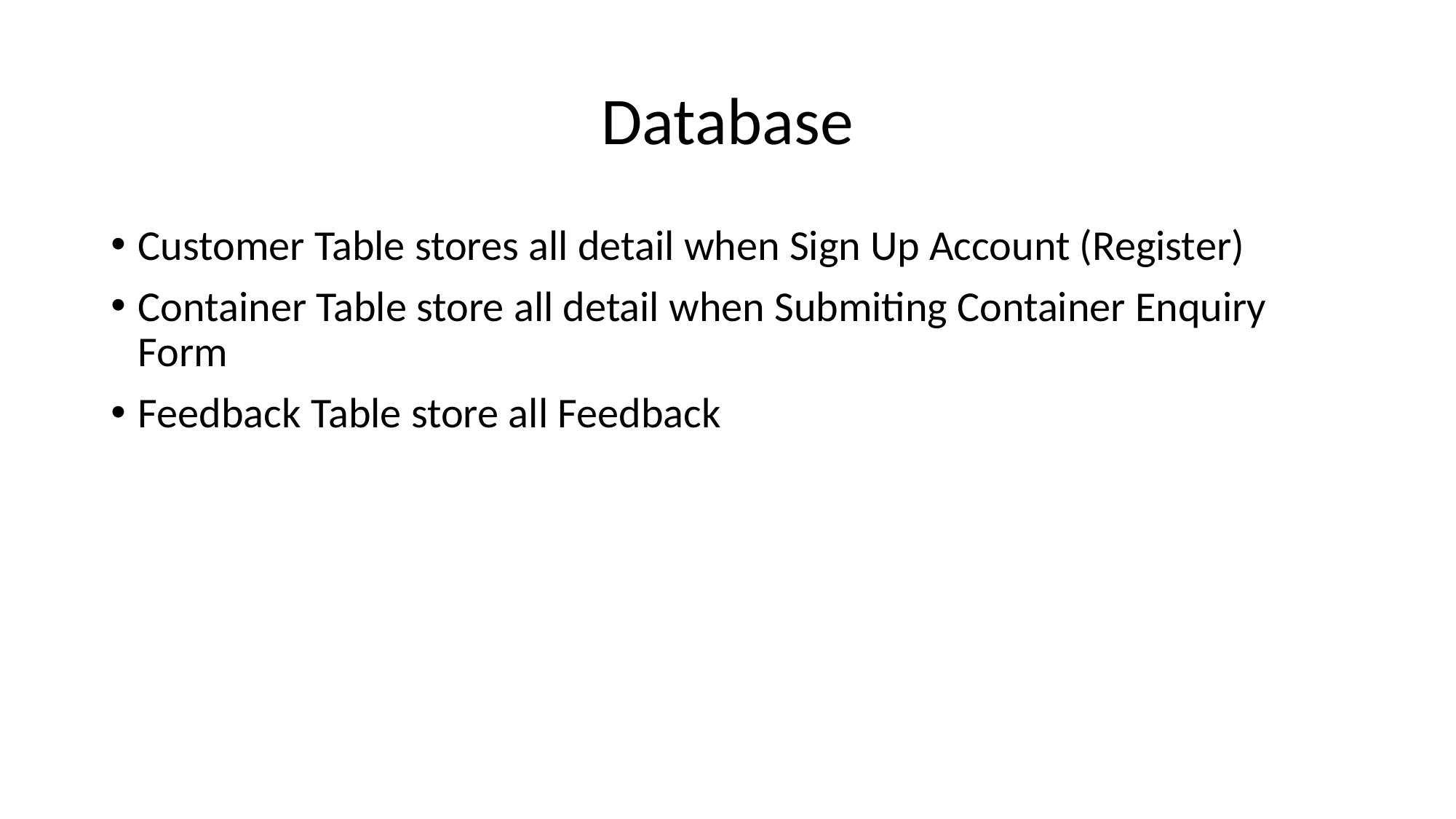

# Database
Customer Table stores all detail when Sign Up Account (Register)
Container Table store all detail when Submiting Container Enquiry Form
Feedback Table store all Feedback